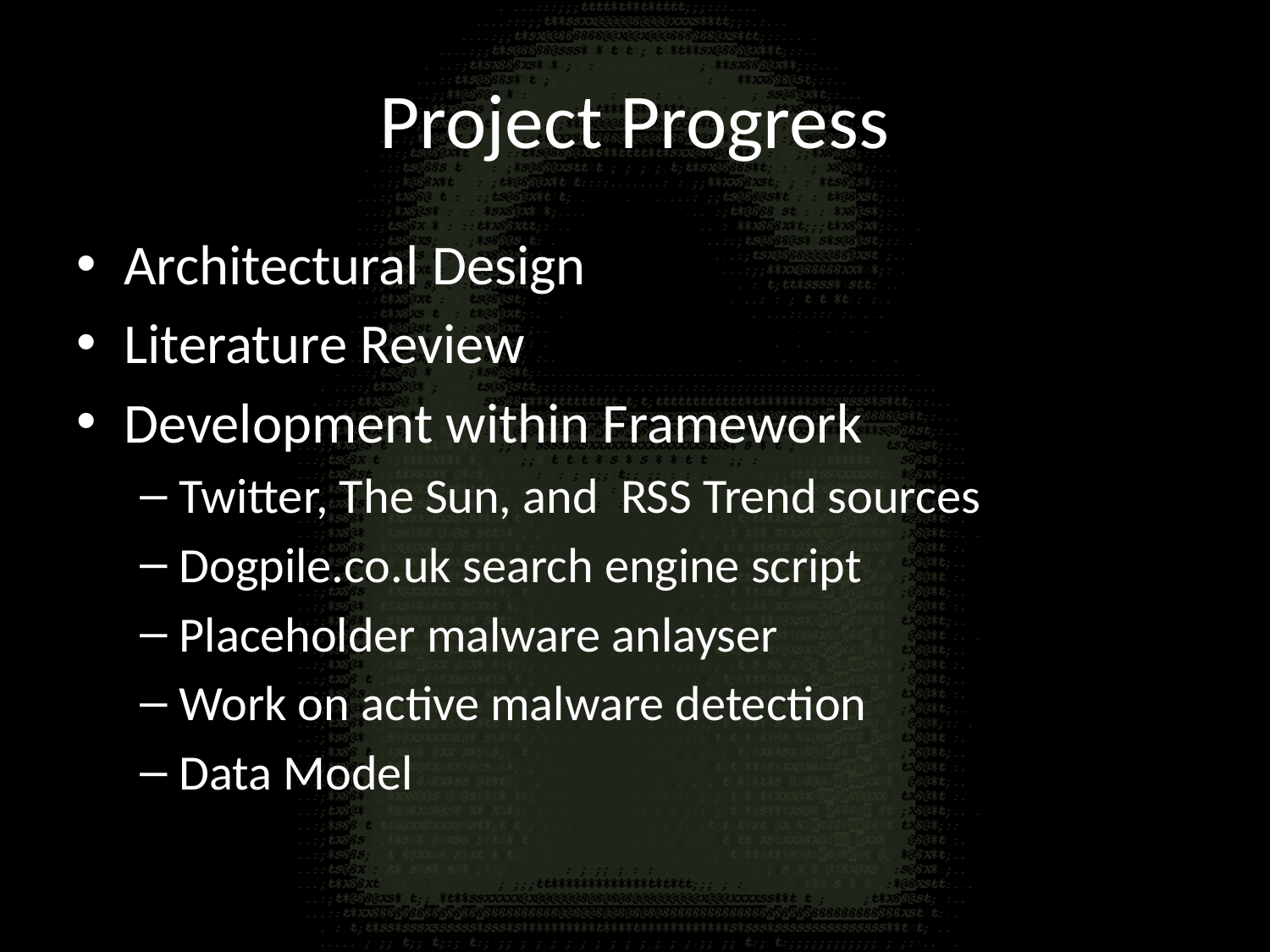

# Project Progress
Architectural Design
Literature Review
Development within Framework
Twitter, The Sun, and  RSS Trend sources
Dogpile.co.uk search engine script
Placeholder malware anlayser
Work on active malware detection
Data Model